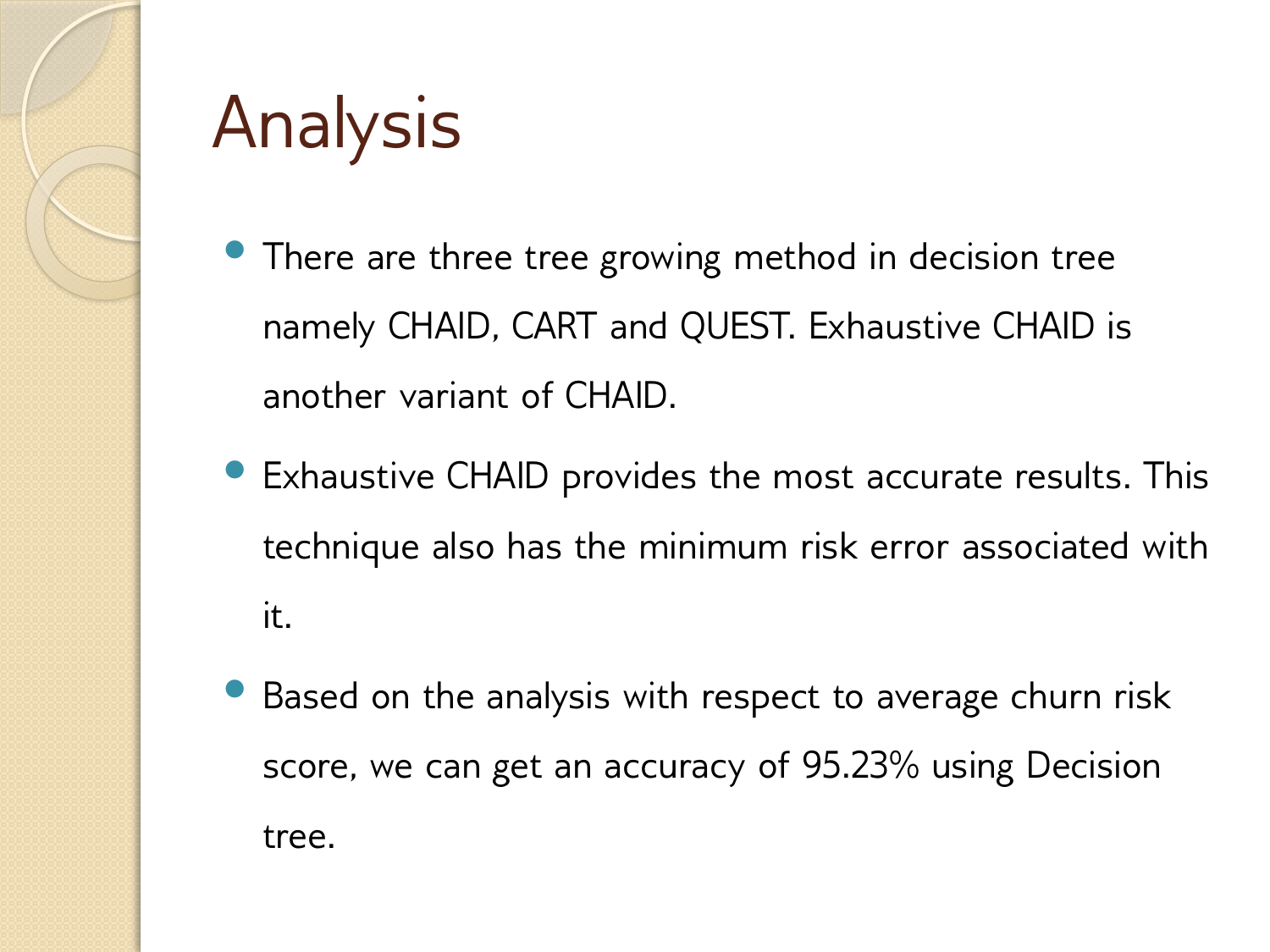

# Analysis
There are three tree growing method in decision tree namely CHAID, CART and QUEST. Exhaustive CHAID is another variant of CHAID.
Exhaustive CHAID provides the most accurate results. This technique also has the minimum risk error associated with it.
Based on the analysis with respect to average churn risk score, we can get an accuracy of 95.23% using Decision tree.